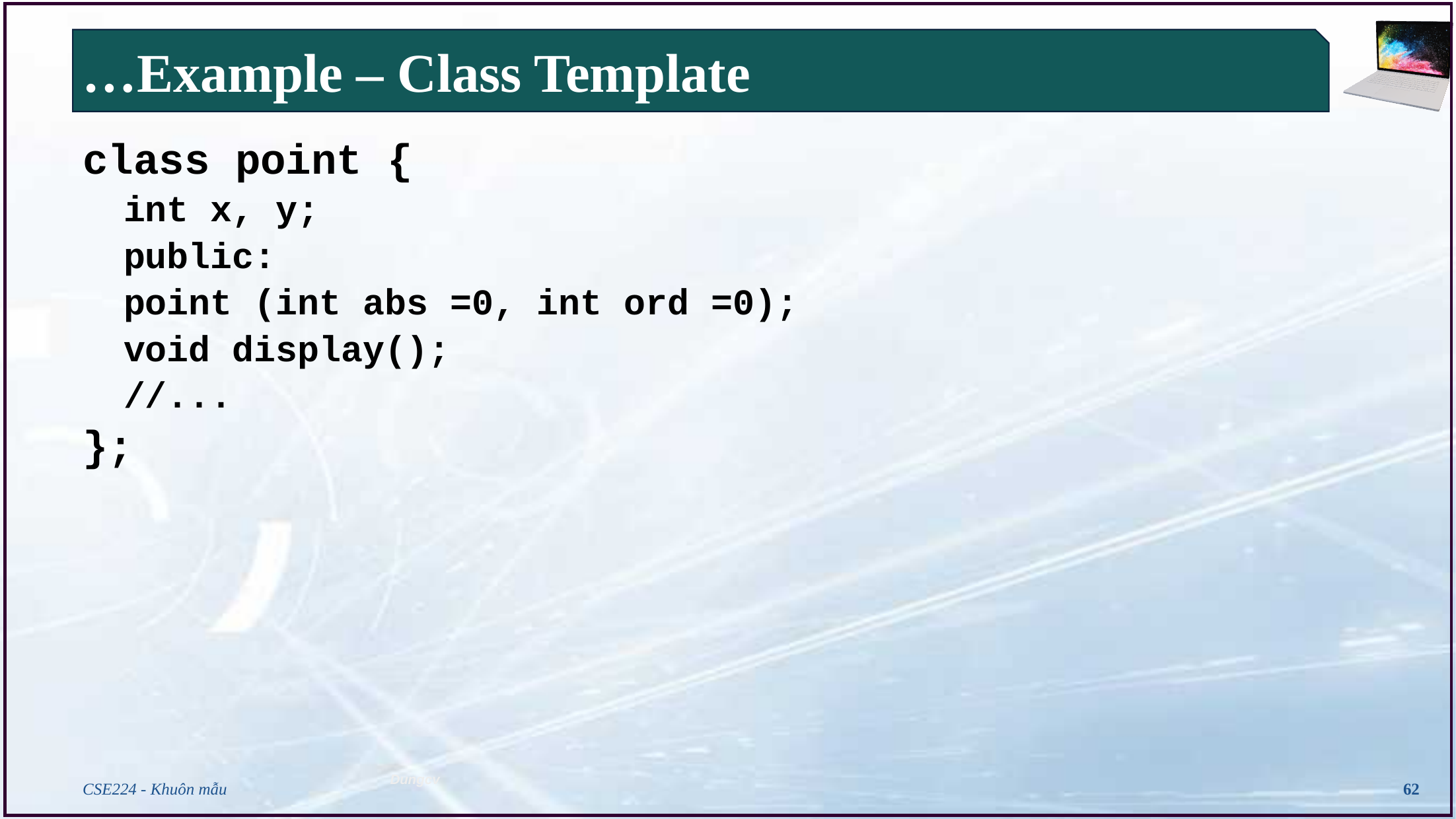

# …Example – Class Template
class point {
int x, y;
public:
point (int abs =0, int ord =0);
void display();
//...
};
CSE224 - Khuôn mẫu
62